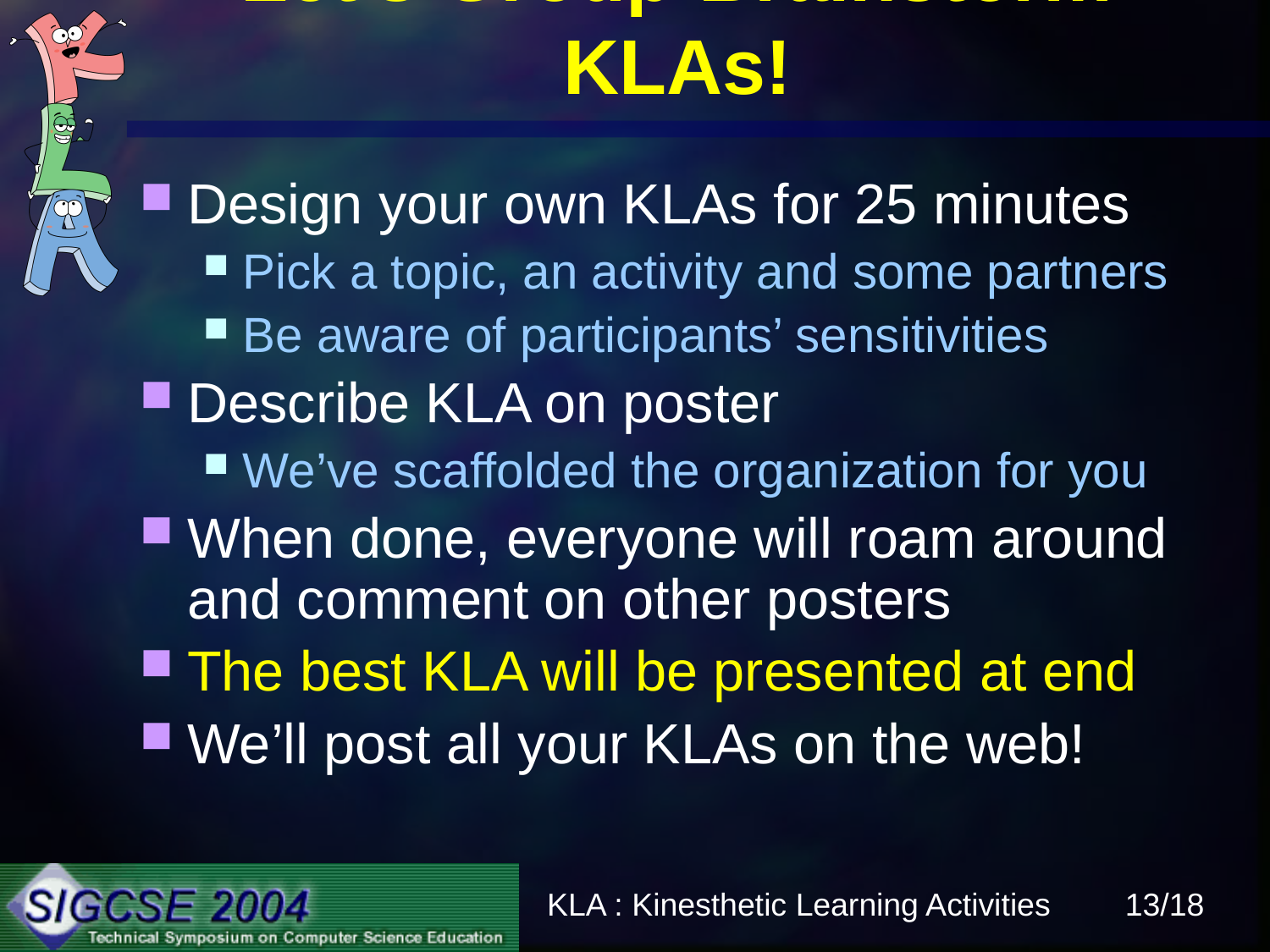

# Let’s Group-Brainstorm KLAs!
Design your own KLAs for 25 minutes
Pick a topic, an activity and some partners
Be aware of participants’ sensitivities
Describe KLA on poster
We’ve scaffolded the organization for you
When done, everyone will roam around and comment on other posters
The best KLA will be presented at end
We’ll post all your KLAs on the web!
KLA : Kinesthetic Learning Activities
13/18